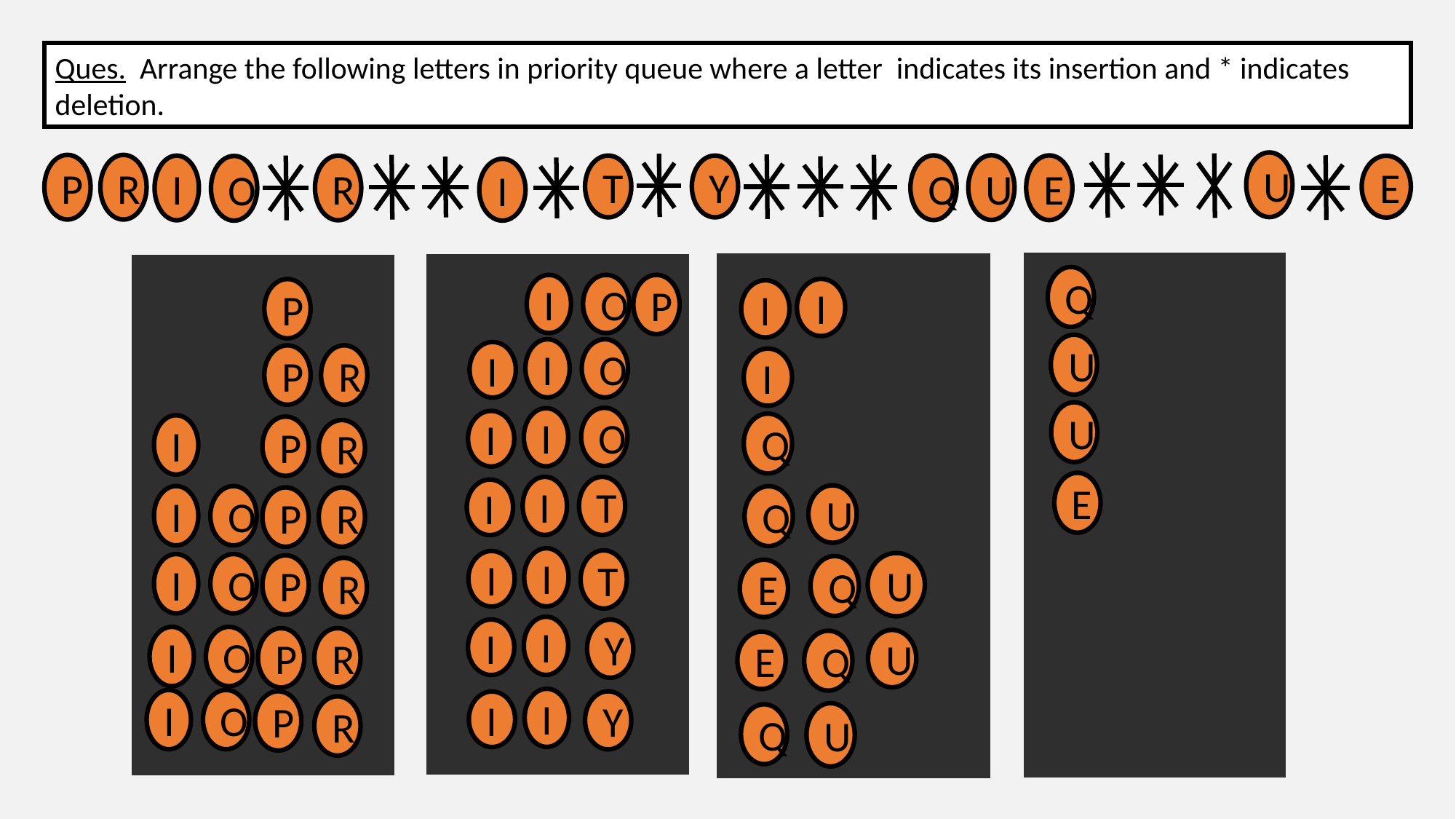

Ques.  Arrange the following letters in priority queue where a letter  indicates its insertion and * indicates deletion.
U
R
P
I
R
Y
T
O
I
U
E
Q
E

Q
O
I
P
I
P
I
U
O
I
I
R
P
I
U
O
I
I
Q
I
P
R
E
T
I
I
U
O
I
Q
P
R
I
T
I
U
O
I
P
Q
R
E
I
I
Y
O
I
P
R
U
Q
E
I
I
O
I
P
Y
R
U
Q